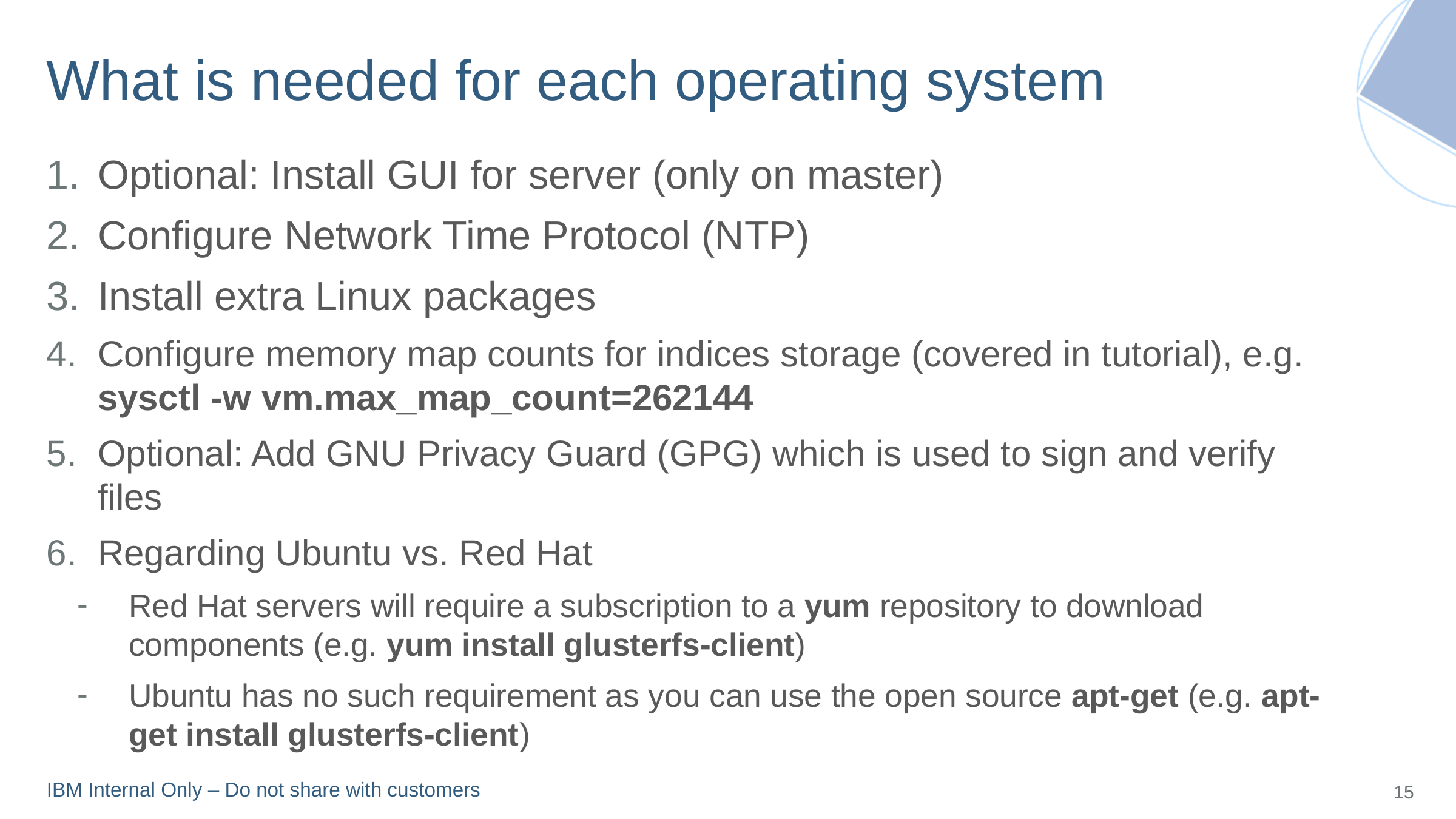

# What is needed for each operating system
Optional: Install GUI for server (only on master)
Configure Network Time Protocol (NTP)
Install extra Linux packages
Configure memory map counts for indices storage (covered in tutorial), e.g. sysctl -w vm.max_map_count=262144
Optional: Add GNU Privacy Guard (GPG) which is used to sign and verify files
Regarding Ubuntu vs. Red Hat
Red Hat servers will require a subscription to a yum repository to download components (e.g. yum install glusterfs-client)
Ubuntu has no such requirement as you can use the open source apt-get (e.g. apt-get install glusterfs-client)
15